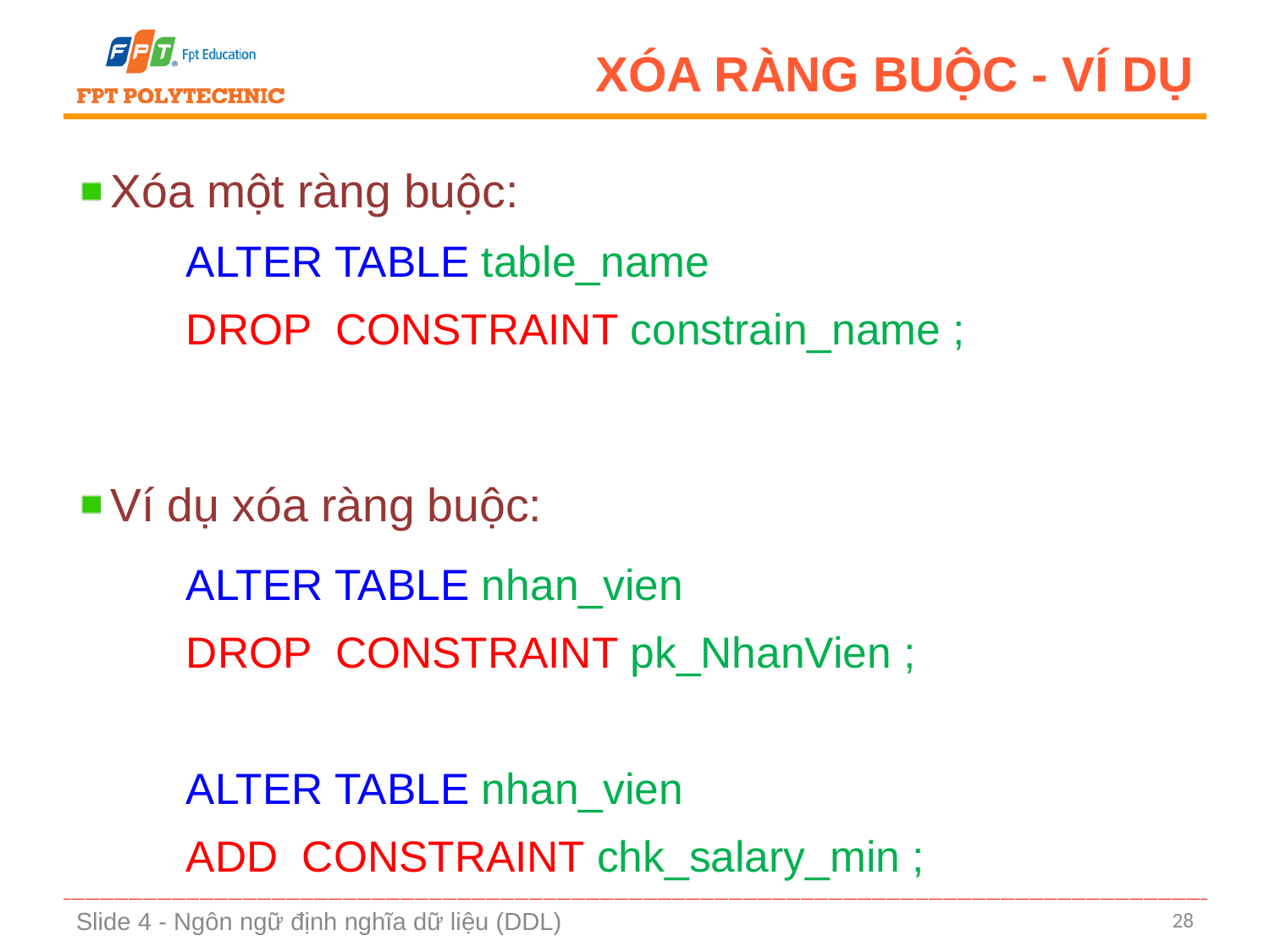

# Xóa ràng buộc - Ví dụ
Xóa một ràng buộc:
	ALTER TABLE table_name
DROP  CONSTRAINT constrain_name ;

Ví dụ xóa ràng buộc:
ALTER TABLE nhan_vien
DROP  CONSTRAINT pk_NhanVien ;

	ALTER TABLE nhan_vien
ADD  CONSTRAINT chk_salary_min ;
28